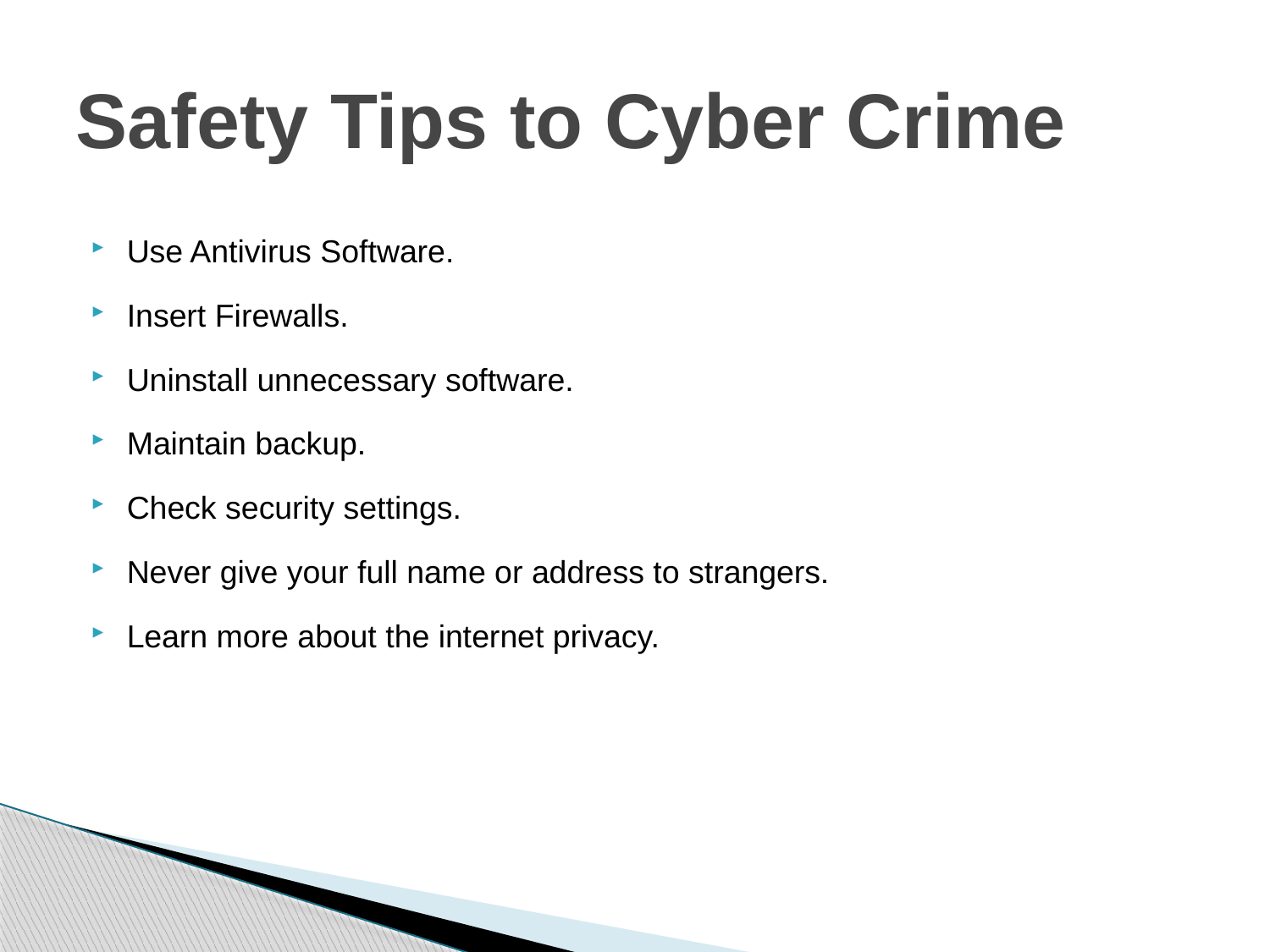

# Safety Tips to Cyber Crime
Use Antivirus Software.
Insert Firewalls.
Uninstall unnecessary software.
Maintain backup.
Check security settings.
Never give your full name or address to strangers.
Learn more about the internet privacy.